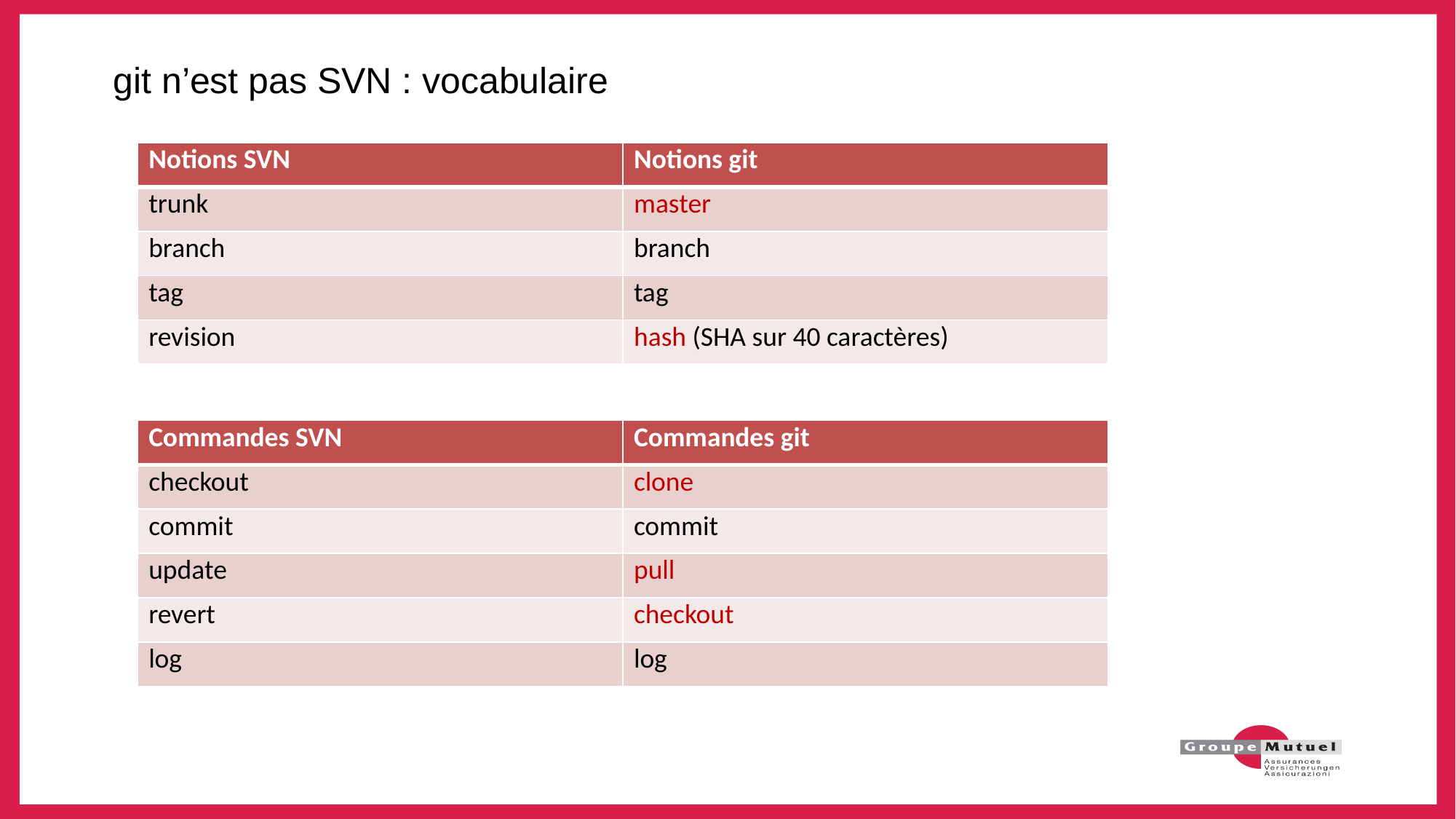

# git n’est pas SVN : vocabulaire
| Notions SVN | Notions git |
| --- | --- |
| trunk | master |
| branch | branch |
| tag | tag |
| revision | hash (SHA sur 40 caractères) |
| Commandes SVN | Commandes git |
| --- | --- |
| checkout | clone |
| commit | commit |
| update | pull |
| revert | checkout |
| log | log |